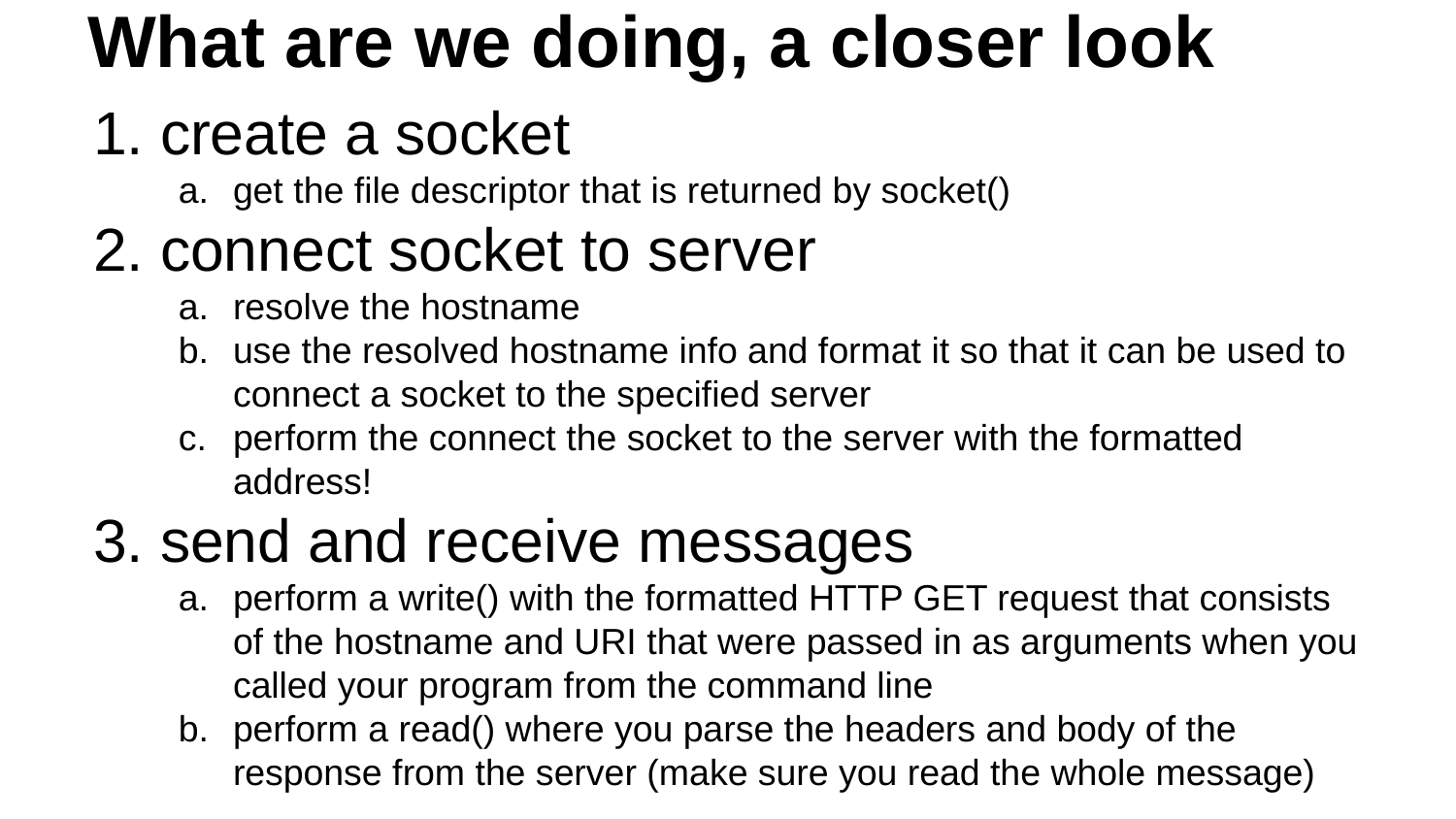

# What are we doing, a closer look
create a socket
get the file descriptor that is returned by socket()
connect socket to server
resolve the hostname
use the resolved hostname info and format it so that it can be used to connect a socket to the specified server
perform the connect the socket to the server with the formatted address!
send and receive messages
perform a write() with the formatted HTTP GET request that consists of the hostname and URI that were passed in as arguments when you called your program from the command line
perform a read() where you parse the headers and body of the response from the server (make sure you read the whole message)